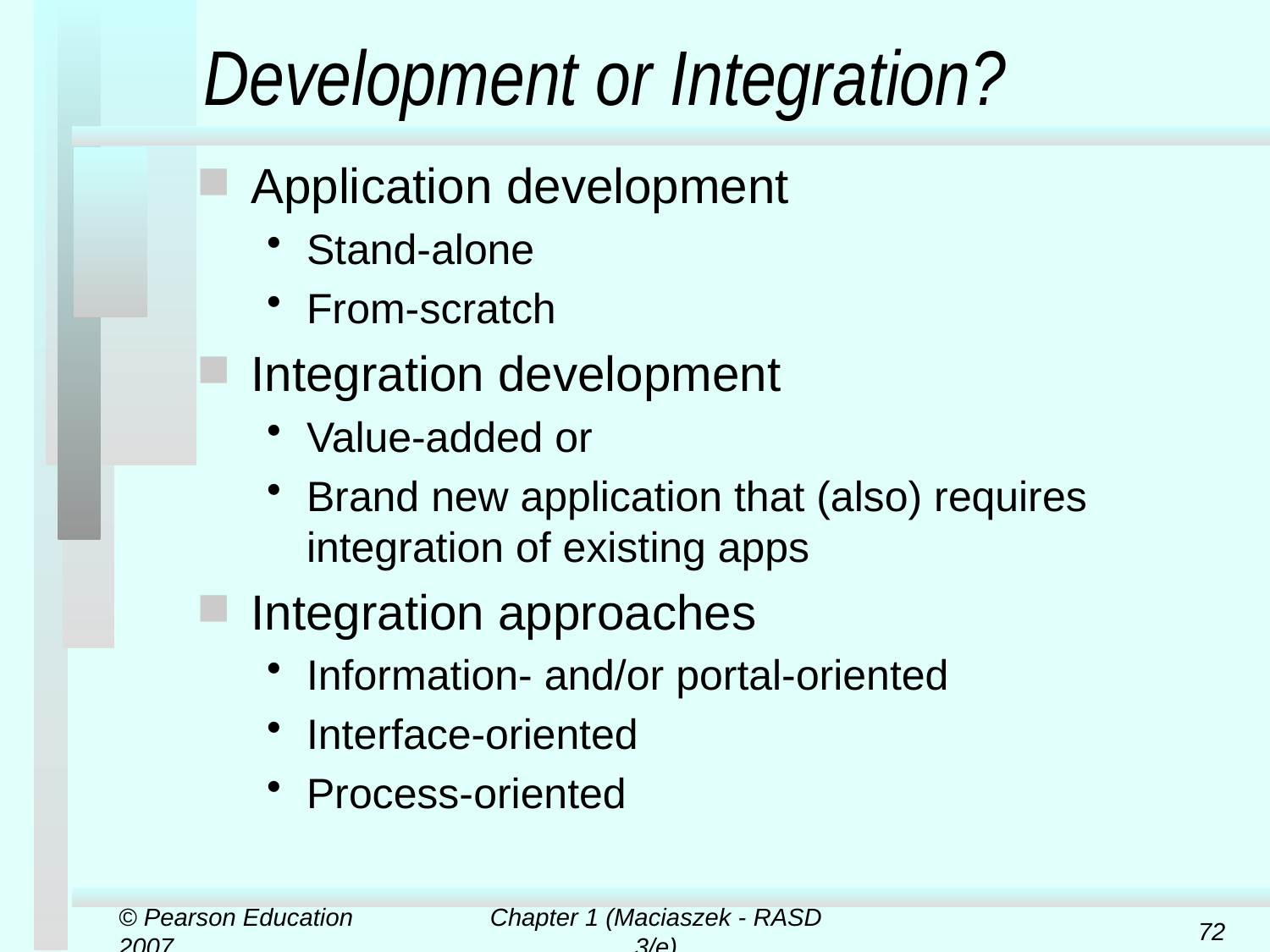

# Development or Integration?
Application development
Stand-alone
From-scratch
Integration development
Value-added or
Brand new application that (also) requires integration of existing apps
Integration approaches
Information- and/or portal-oriented
Interface-oriented
Process-oriented
© Pearson Education 2007
Chapter 1 (Maciaszek - RASD 3/e)
72